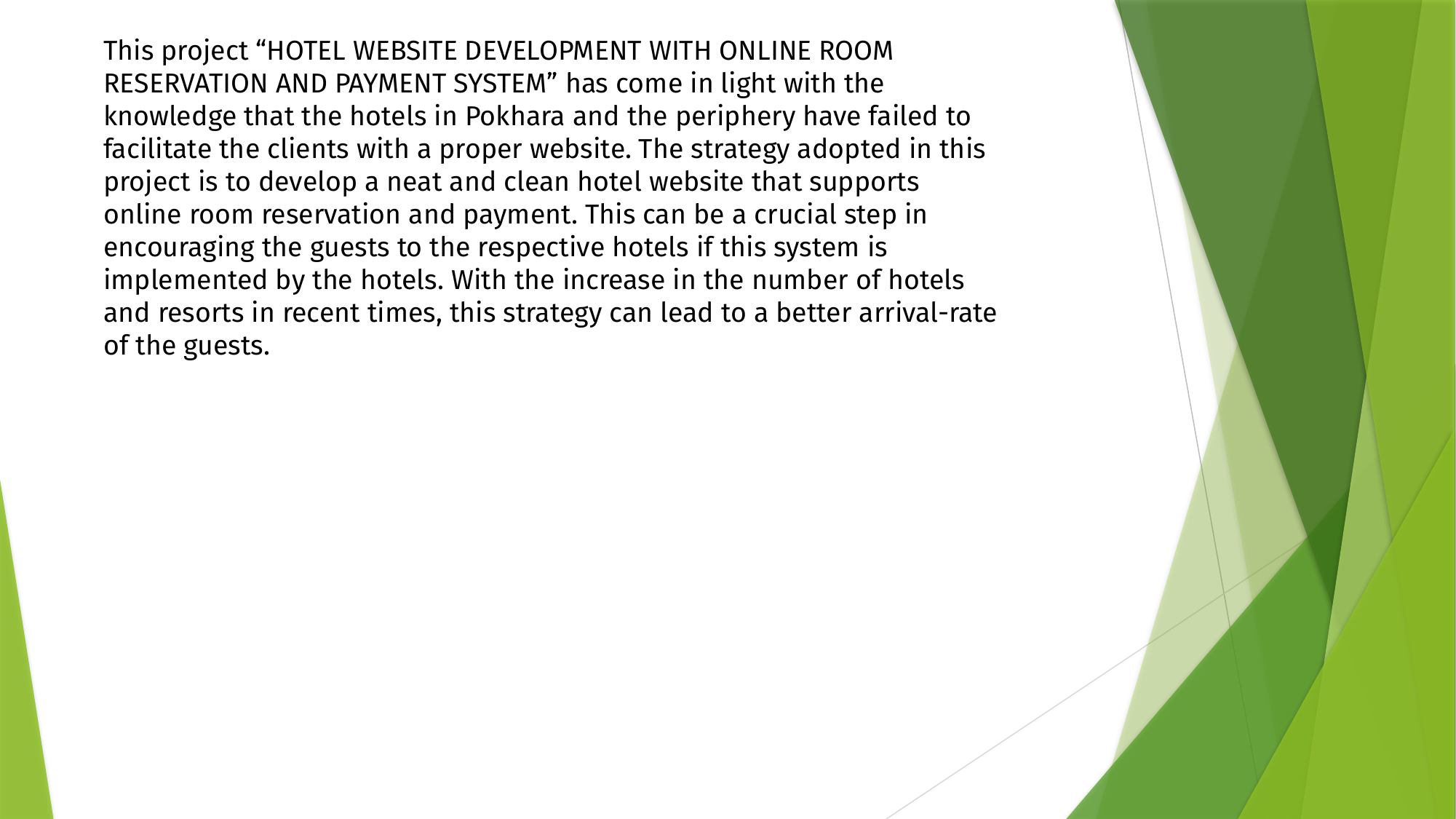

This project “HOTEL WEBSITE DEVELOPMENT WITH ONLINE ROOM RESERVATION AND PAYMENT SYSTEM” has come in light with the knowledge that the hotels in Pokhara and the periphery have failed to facilitate the clients with a proper website. The strategy adopted in this project is to develop a neat and clean hotel website that supports online room reservation and payment. This can be a crucial step in encouraging the guests to the respective hotels if this system is implemented by the hotels. With the increase in the number of hotels and resorts in recent times, this strategy can lead to a better arrival-rate of the guests.